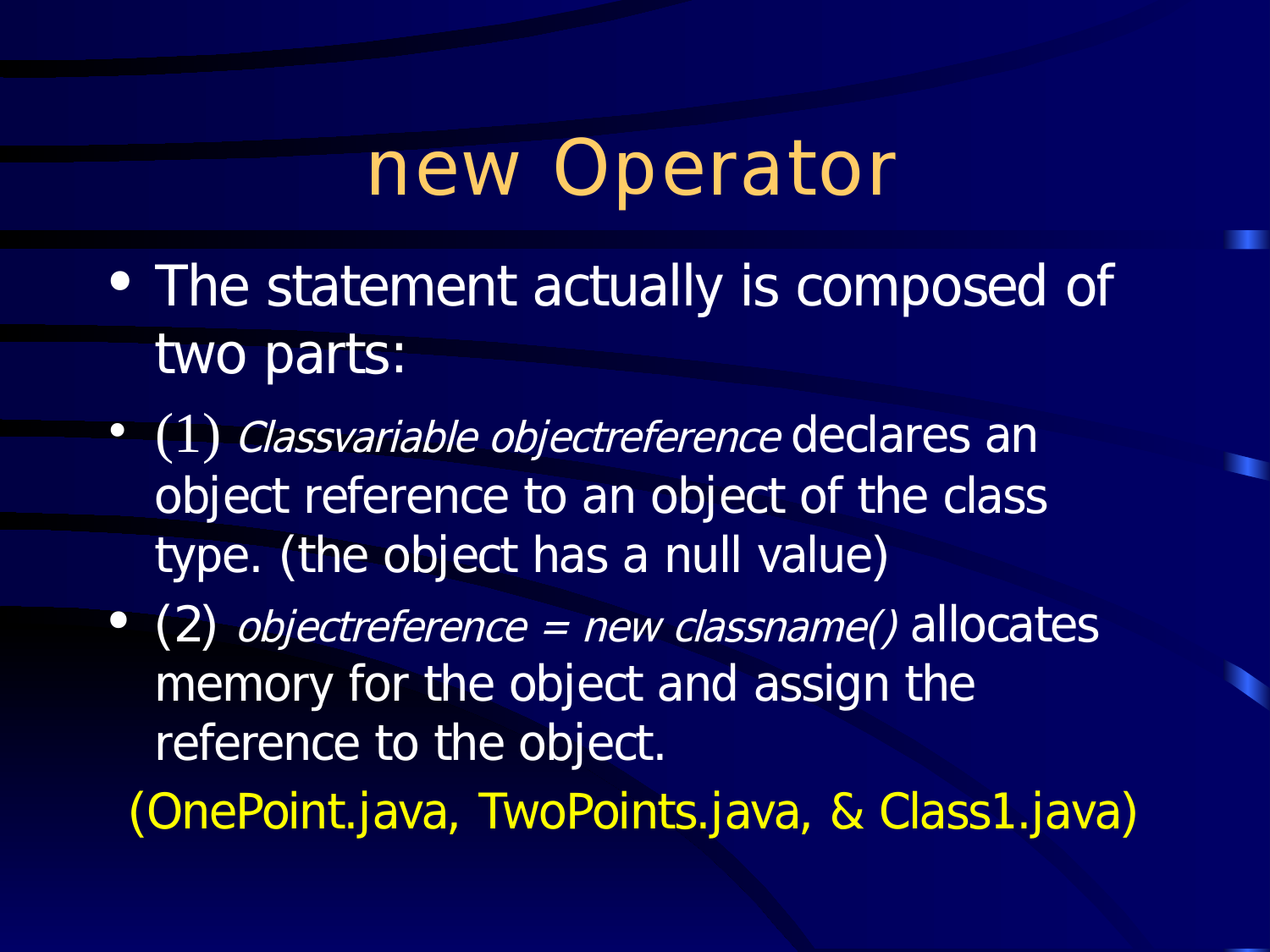

# new Operator
The statement actually is composed of two parts:
(1) Classvariable objectreference declares an object reference to an object of the class type. (the object has a null value)
(2) objectreference = new classname() allocates memory for the object and assign the reference to the object.
(OnePoint.java, TwoPoints.java, & Class1.java)